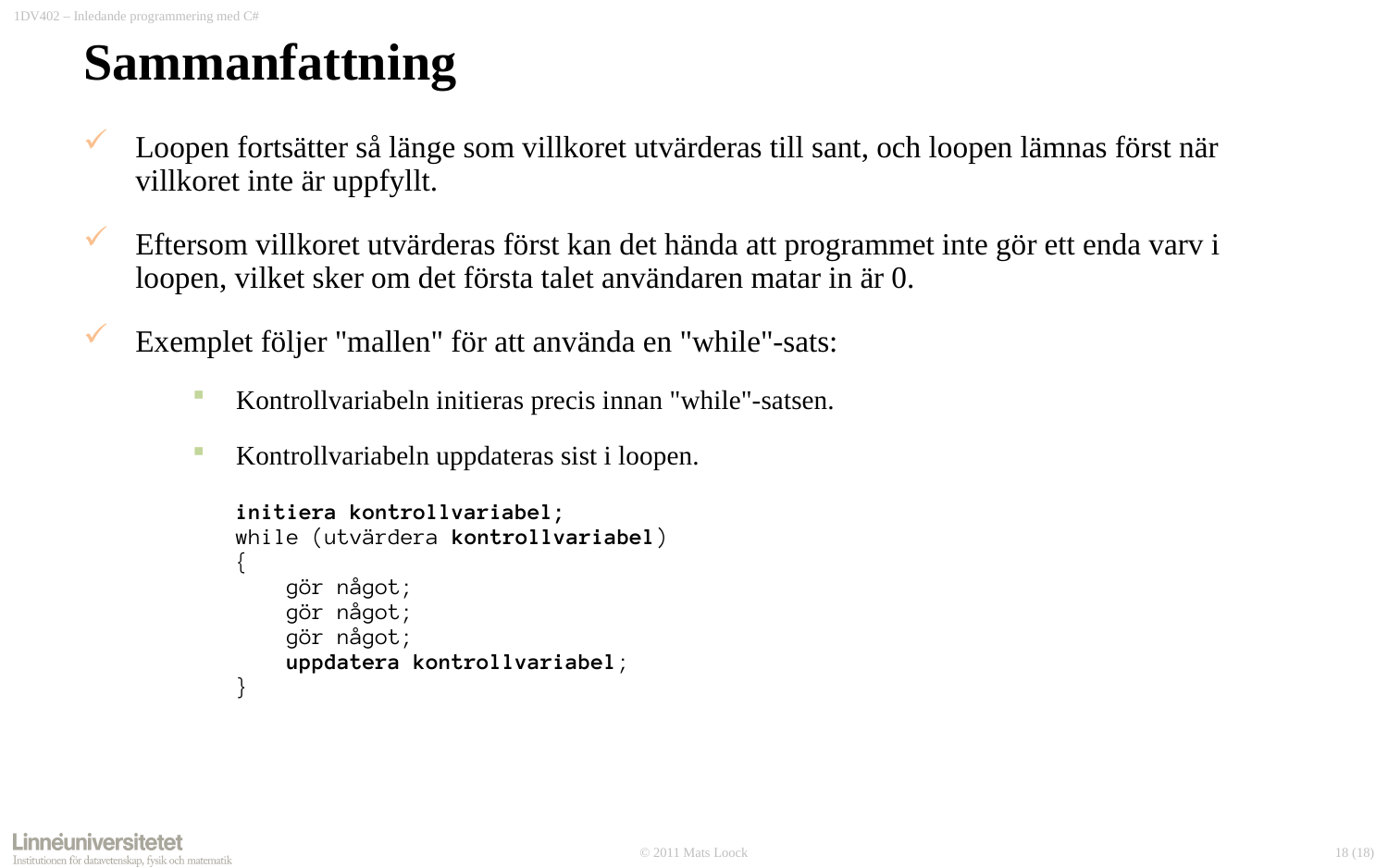

# Sammanfattning
Loopen fortsätter så länge som villkoret utvärderas till sant, och loopen lämnas först när villkoret inte är uppfyllt.
Eftersom villkoret utvärderas först kan det hända att programmet inte gör ett enda varv i loopen, vilket sker om det första talet användaren matar in är 0.
Exemplet följer "mallen" för att använda en "while"-sats:
Kontrollvariabeln initieras precis innan "while"-satsen.
Kontrollvariabeln uppdateras sist i loopen.
initiera kontrollvariabel;
while (utvärdera kontrollvariabel)
{
    gör något;
    gör något;
    gör något;
    uppdatera kontrollvariabel;
}